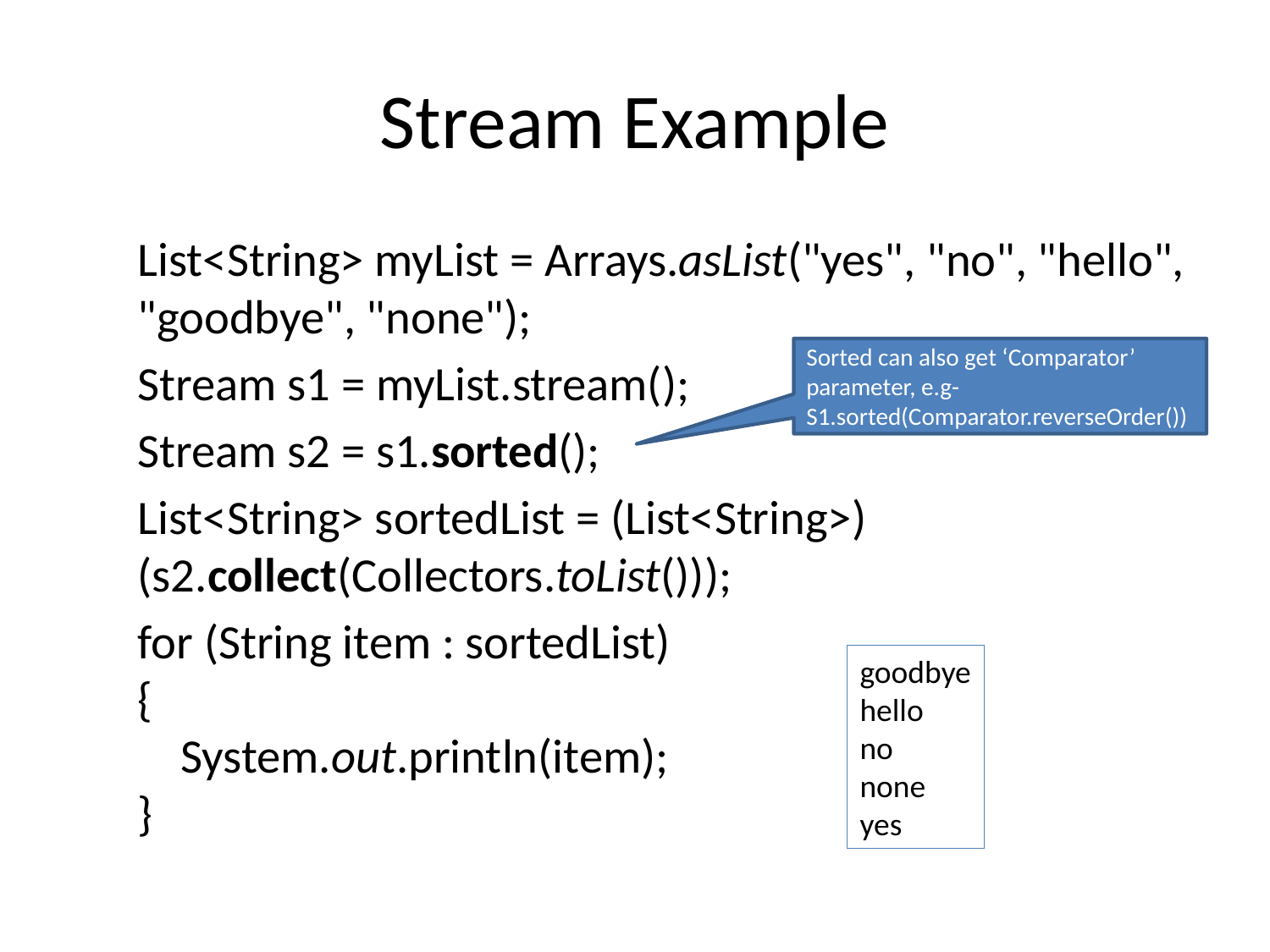

# Stream Example
List<String> myList = Arrays.asList("yes", "no", "hello", "goodbye", "none");
Stream s1 = myList.stream();
Stream s2 = s1.sorted();
List<String> sortedList = (List<String>)(s2.collect(Collectors.toList()));
for (String item : sortedList)
{
    System.out.println(item);
}
Sorted can also get ‘Comparator’ parameter, e.g- S1.sorted(Comparator.reverseOrder())
goodbye
hello
no
none
yes